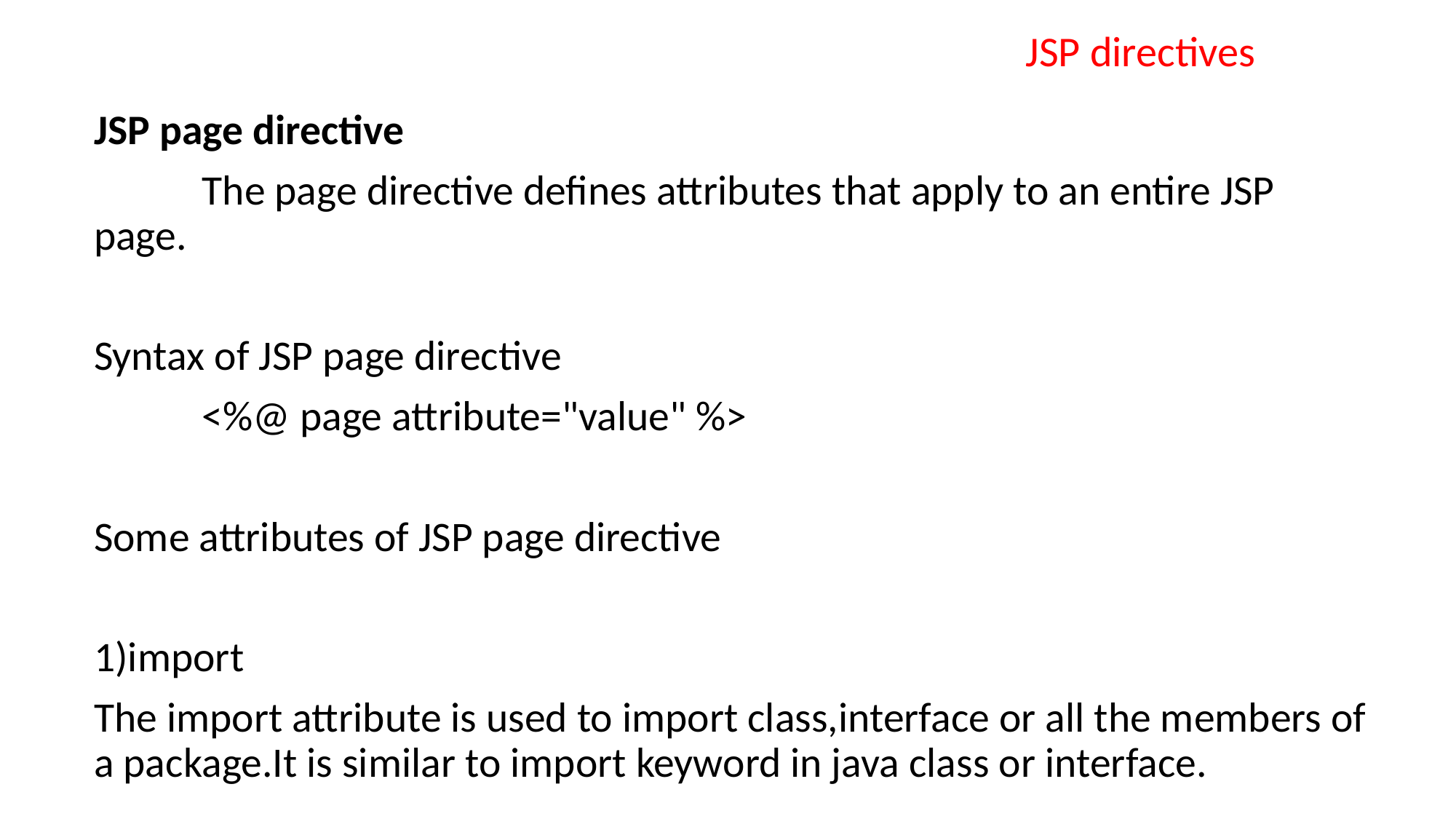

# JSP directives
JSP page directive
	The page directive defines attributes that apply to an entire JSP page.

Syntax of JSP page directive
	<%@ page attribute="value" %>

Some attributes of JSP page directive

1)import
The import attribute is used to import class,interface or all the members of a package.It is similar to import keyword in java class or interface.